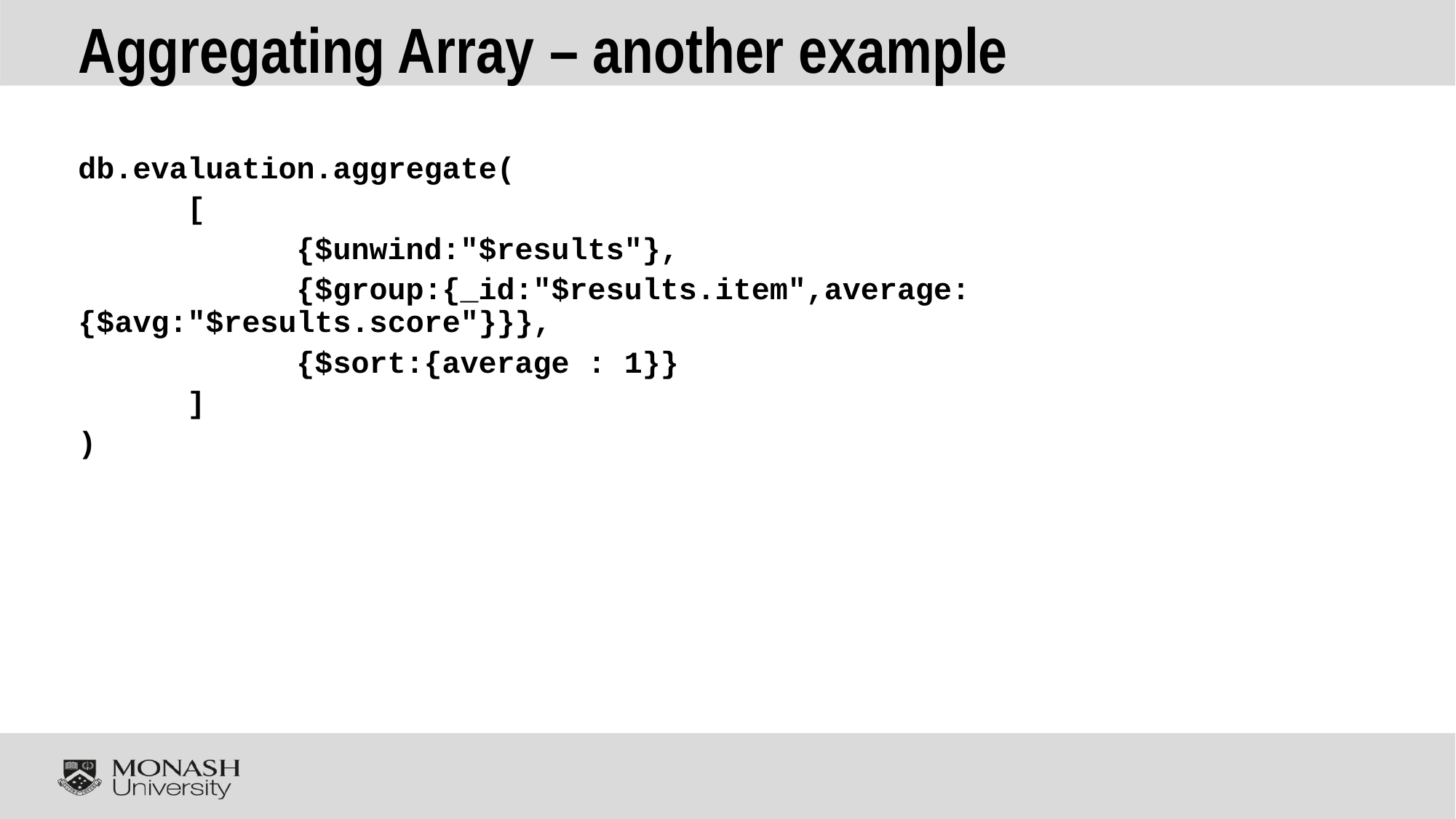

# Aggregating Array – another example
db.evaluation.aggregate(
	[
		{$unwind:"$results"},
		{$group:{_id:"$results.item",average:{$avg:"$results.score"}}},
		{$sort:{average : 1}}
	]
)